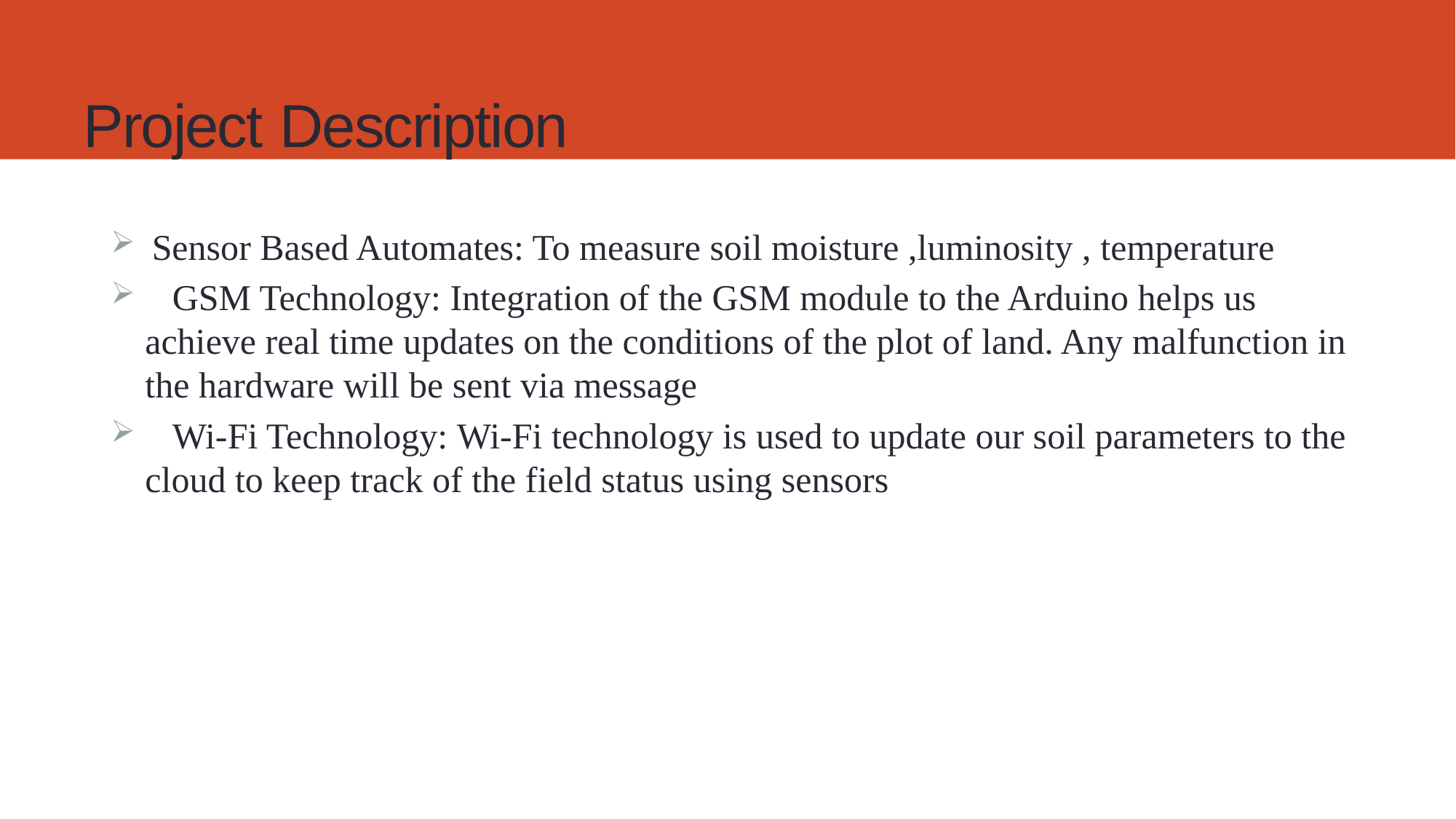

# Project Description
Sensor Based Automates: To measure soil moisture ,luminosity , temperature
   GSM Technology: Integration of the GSM module to the Arduino helps us achieve real time updates on the conditions of the plot of land. Any malfunction in the hardware will be sent via message
   Wi-Fi Technology: Wi-Fi technology is used to update our soil parameters to the cloud to keep track of the field status using sensors